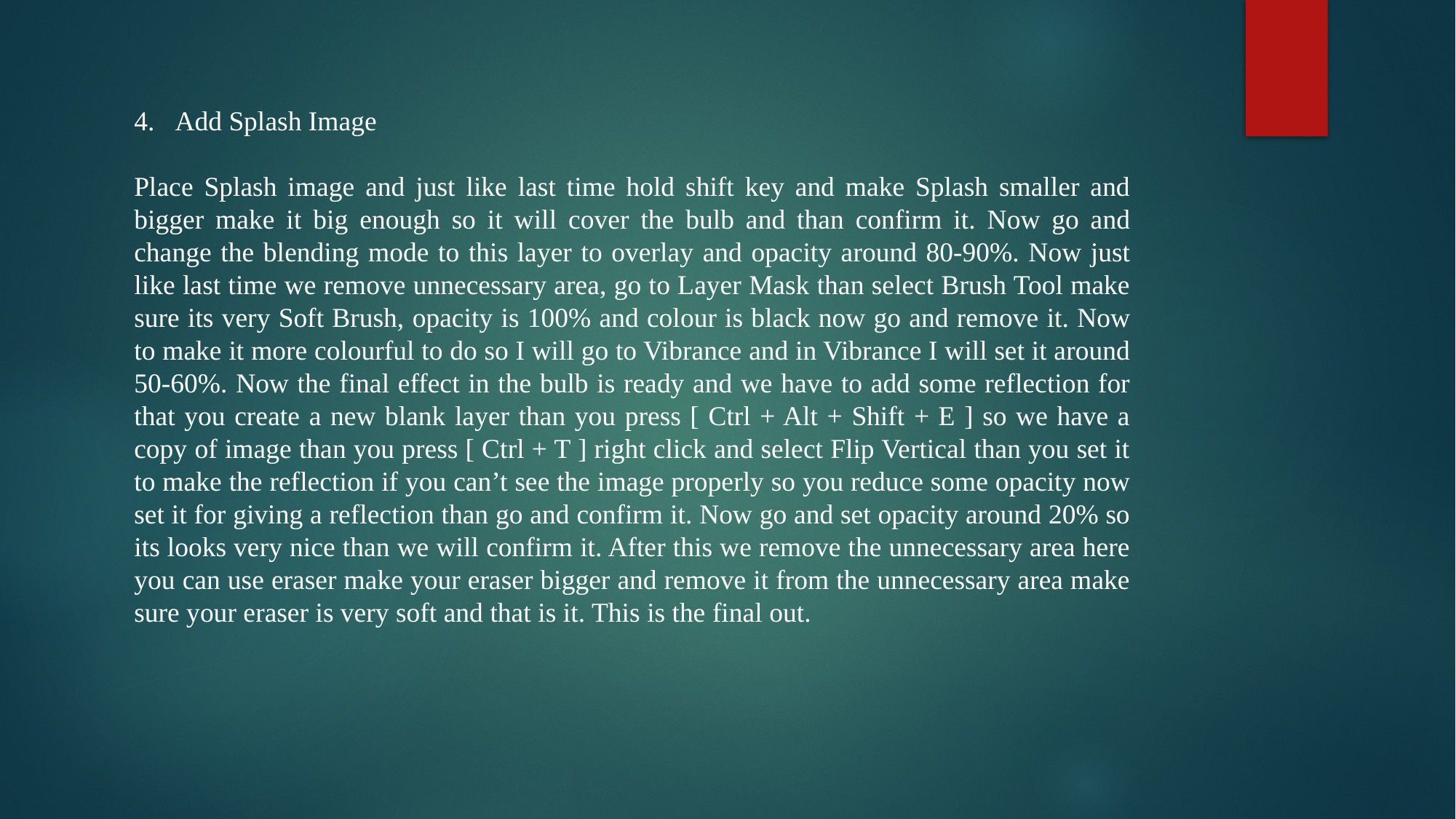

Add Splash Image

Place Splash image and just like last time hold shift key and make Splash smaller and bigger make it big enough so it will cover the bulb and than confirm it. Now go and change the blending mode to this layer to overlay and opacity around 80-90%. Now just like last time we remove unnecessary area, go to Layer Mask than select Brush Tool make sure its very Soft Brush, opacity is 100% and colour is black now go and remove it. Now to make it more colourful to do so I will go to Vibrance and in Vibrance I will set it around 50-60%. Now the final effect in the bulb is ready and we have to add some reflection for that you create a new blank layer than you press [ Ctrl + Alt + Shift + E ] so we have a copy of image than you press [ Ctrl + T ] right click and select Flip Vertical than you set it to make the reflection if you can’t see the image properly so you reduce some opacity now set it for giving a reflection than go and confirm it. Now go and set opacity around 20% so its looks very nice than we will confirm it. After this we remove the unnecessary area here you can use eraser make your eraser bigger and remove it from the unnecessary area make sure your eraser is very soft and that is it. This is the final out.